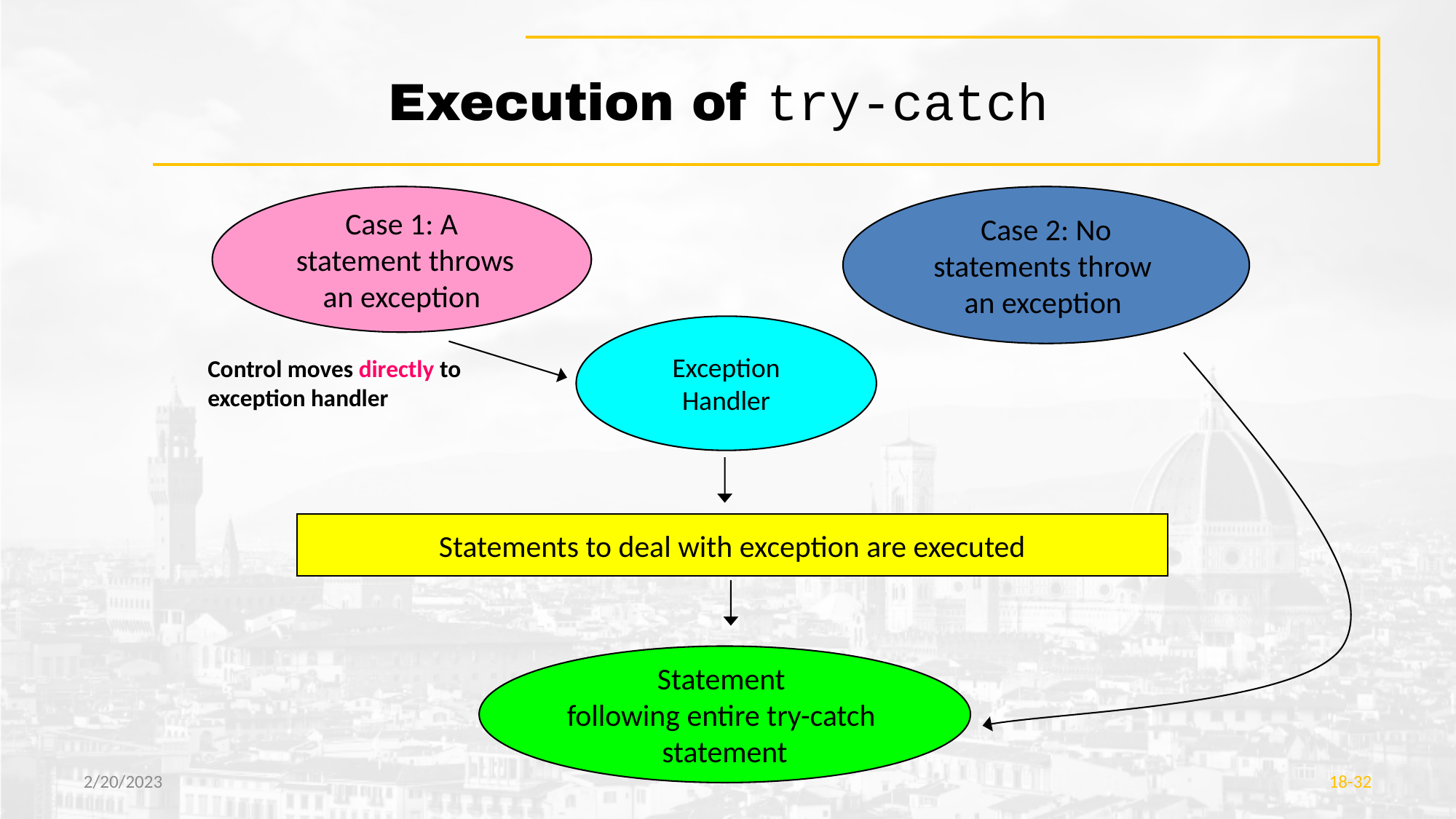

# Execution of try-catch
Case 1: A
 statement throws
an exception
Case 2: No
statements throw
an exception
Exception
Handler

Control moves directly to exception handler

Statements to deal with exception are executed

Statement
following entire try-catch
statement
2/20/2023
18-32